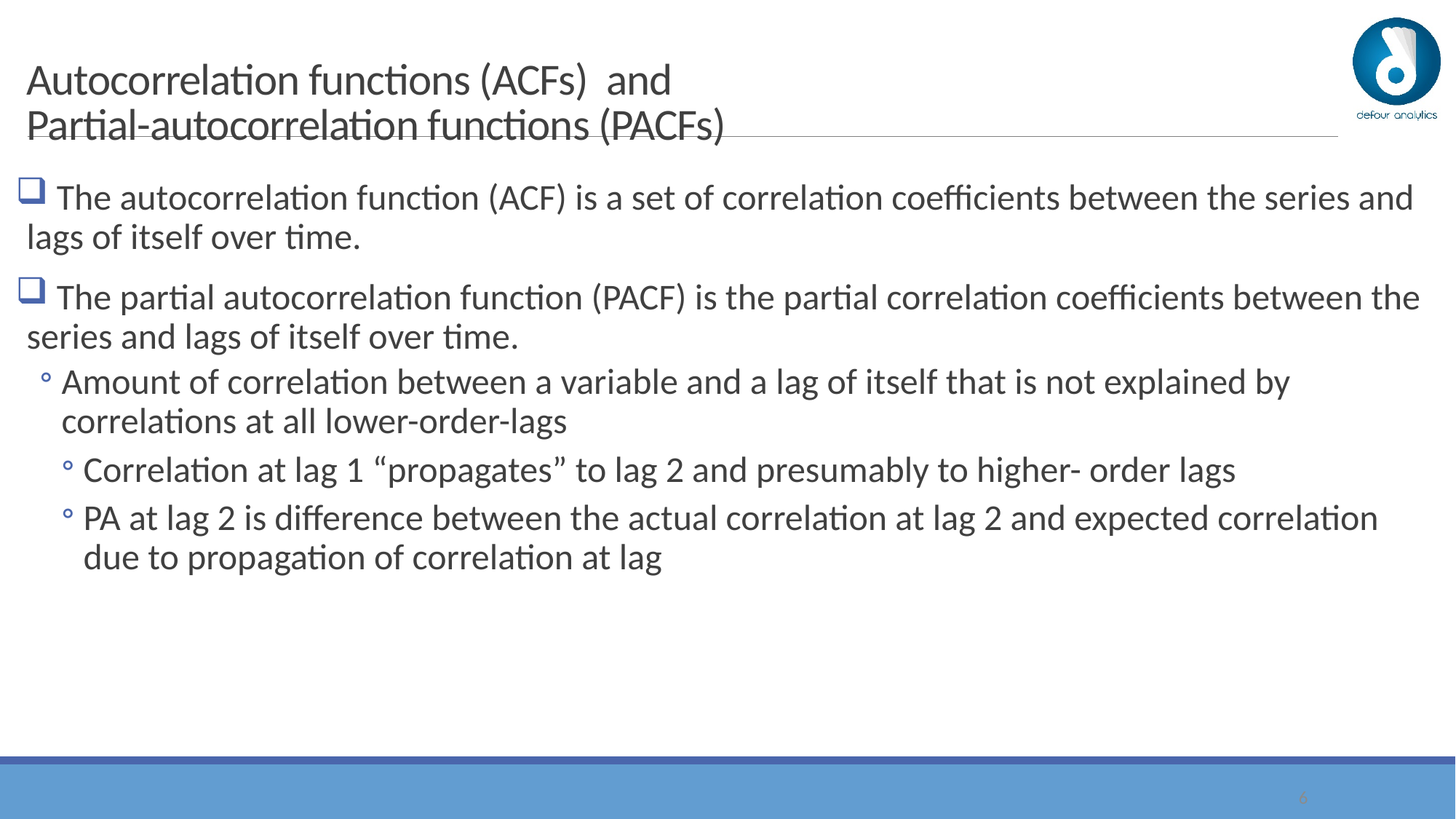

# Autocorrelation functions (ACFs)  and Partial-autocorrelation functions (PACFs)
 The autocorrelation function (ACF) is a set of correlation coefficients between the series and lags of itself over time.
 The partial autocorrelation function (PACF) is the partial correlation coefficients between the series and lags of itself over time.
Amount of correlation between a variable and a lag of itself that is not explained by correlations at all lower-order-lags
Correlation at lag 1 “propagates” to lag 2 and presumably to higher- order lags
PA at lag 2 is difference between the actual correlation at lag 2 and expected correlation due to propagation of correlation at lag
6